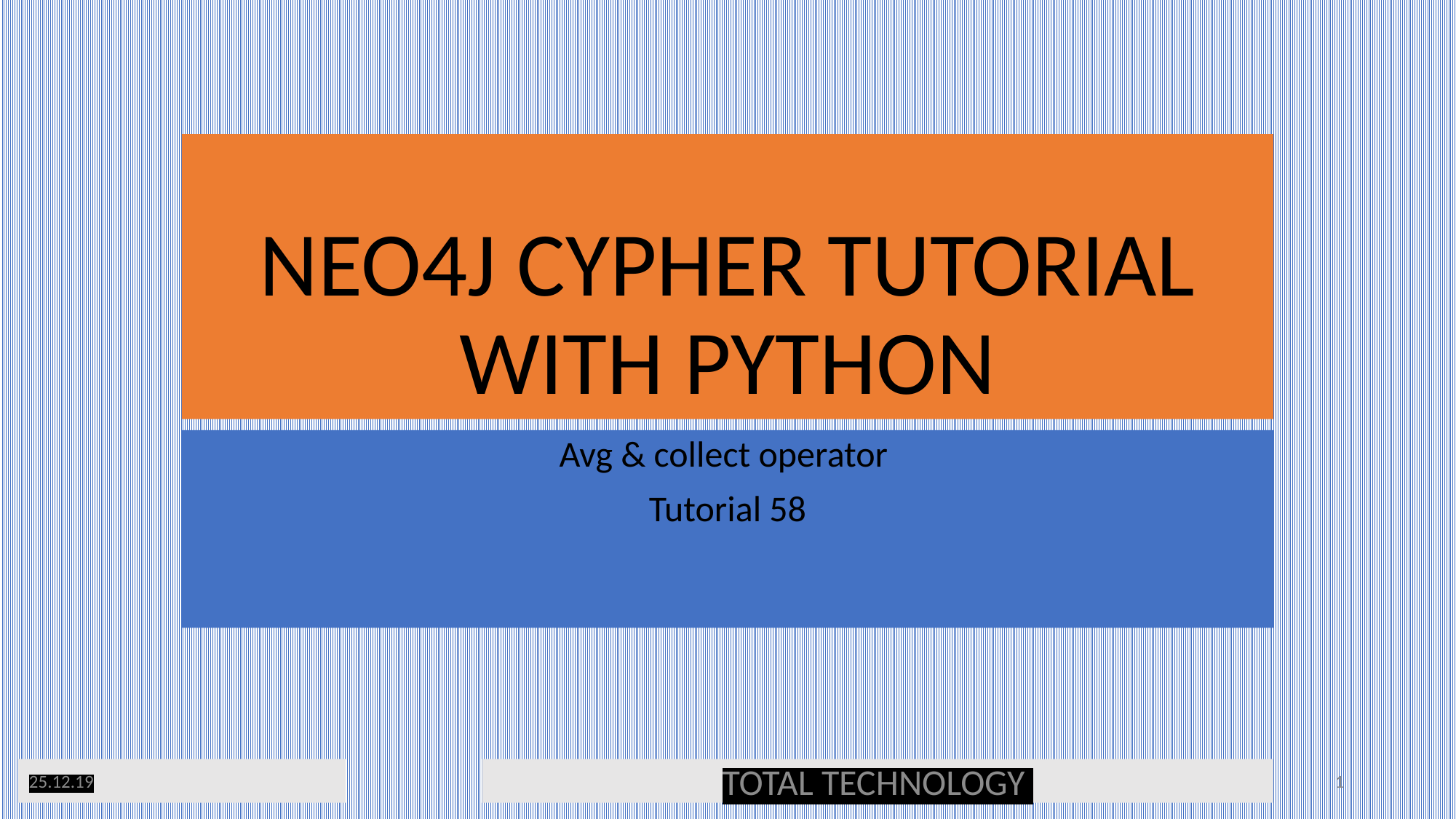

# NEO4J CYPHER TUTORIAL WITH PYTHON
Avg & collect operator
Tutorial 58

25.12.19
TOTAL TECHNOLOGY
1